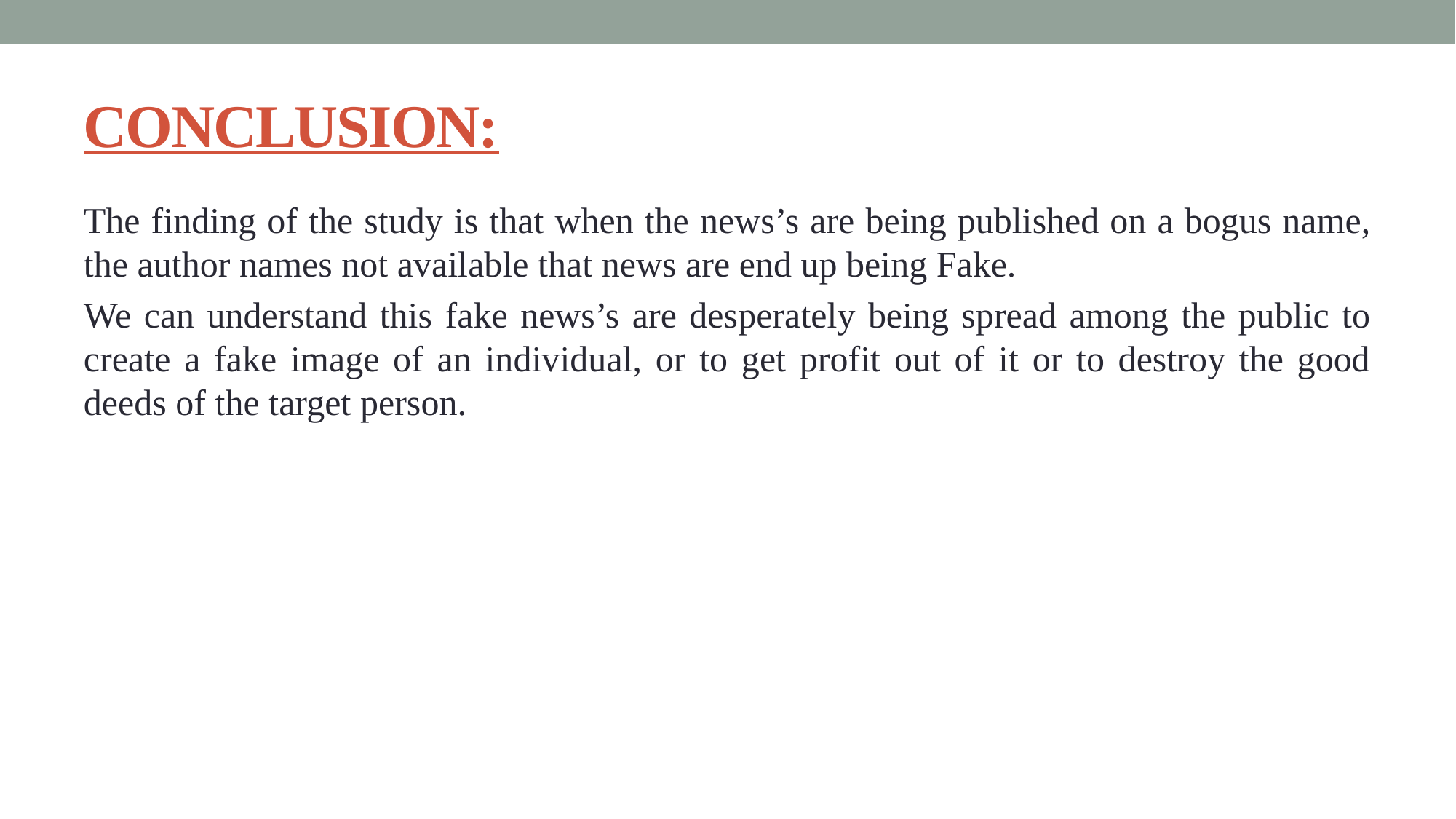

# CONCLUSION:
The finding of the study is that when the news’s are being published on a bogus name, the author names not available that news are end up being Fake.
We can understand this fake news’s are desperately being spread among the public to create a fake image of an individual, or to get profit out of it or to destroy the good deeds of the target person.